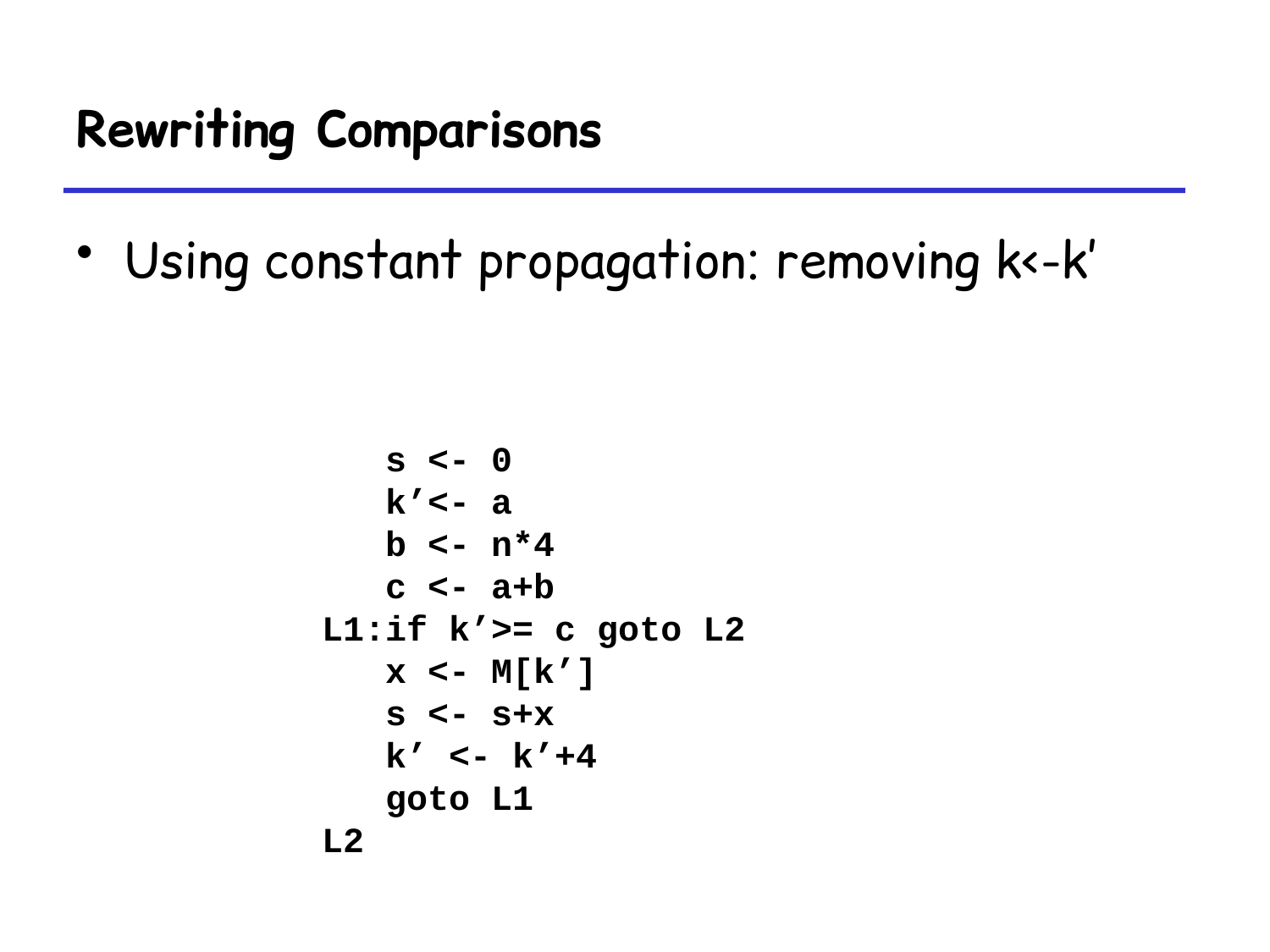

# Rewriting Comparisons
Using constant propagation: removing k<-k’
   s <- 0
   k’<- a
   b <- n*4
   c <- a+b
L1:if k’>= c goto L2
   x <- M[k’]
   s <- s+x
   k’ <- k’+4
   goto L1
L2
42